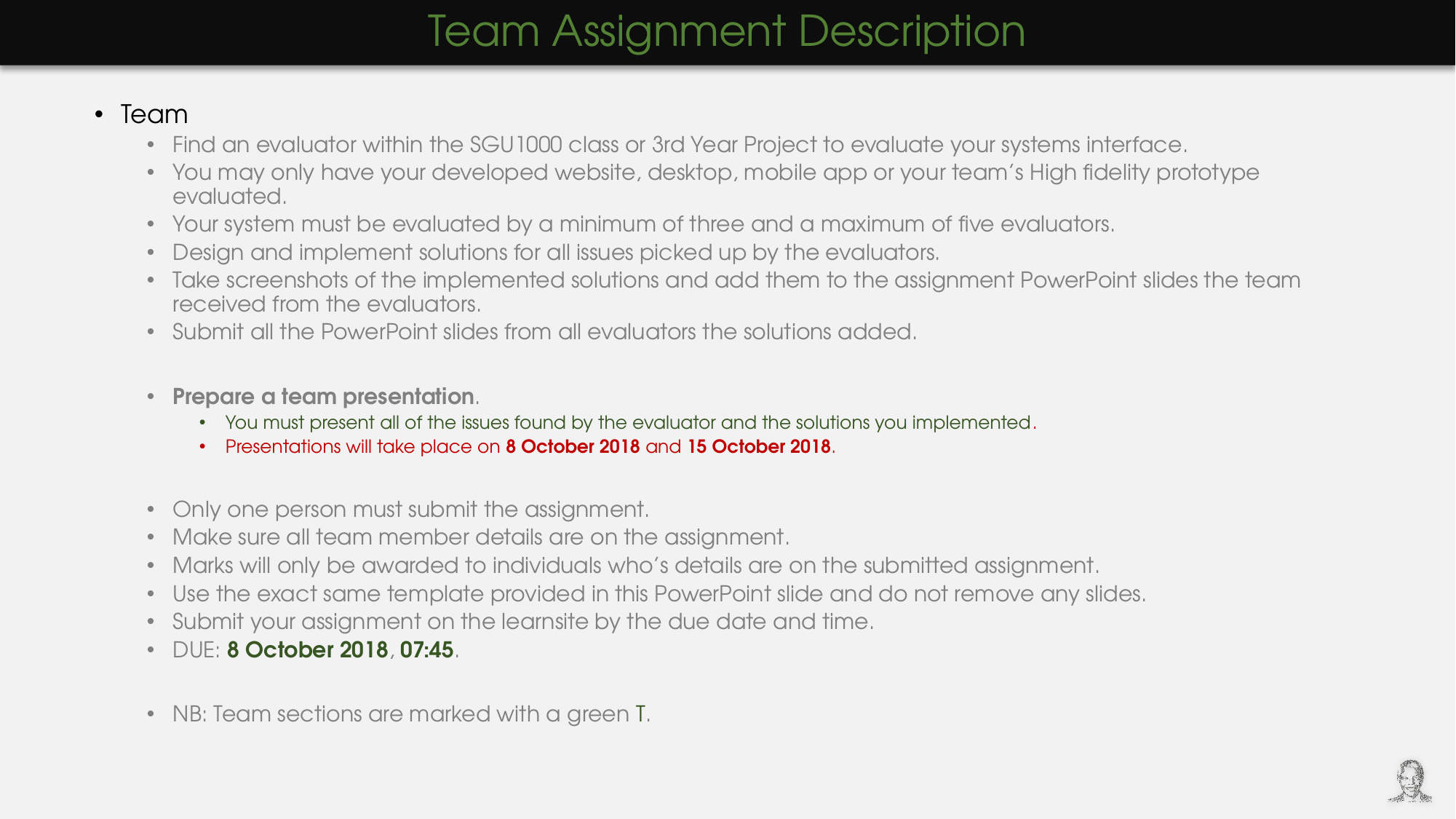

# Team Assignment Description
Team
Find an evaluator within the SGU1000 class or 3rd Year Project to evaluate your systems interface.
You may only have your developed website, desktop, mobile app or your team’s High fidelity prototype evaluated.
Your system must be evaluated by a minimum of three and a maximum of five evaluators.
Design and implement solutions for all issues picked up by the evaluators.
Take screenshots of the implemented solutions and add them to the assignment PowerPoint slides the team received from the evaluators.
Submit all the PowerPoint slides from all evaluators the solutions added.

Prepare a team presentation.
You must present all of the issues found by the evaluator and the solutions you implemented.
Presentations will take place on 8 October 2018 and 15 October 2018.

Only one person must submit the assignment.
Make sure all team member details are on the assignment.
Marks will only be awarded to individuals who’s details are on the submitted assignment.
Use the exact same template provided in this PowerPoint slide and do not remove any slides.
Submit your assignment on the learnsite by the due date and time.
DUE: 8 October 2018, 07:45.

NB: Team sections are marked with a green T.